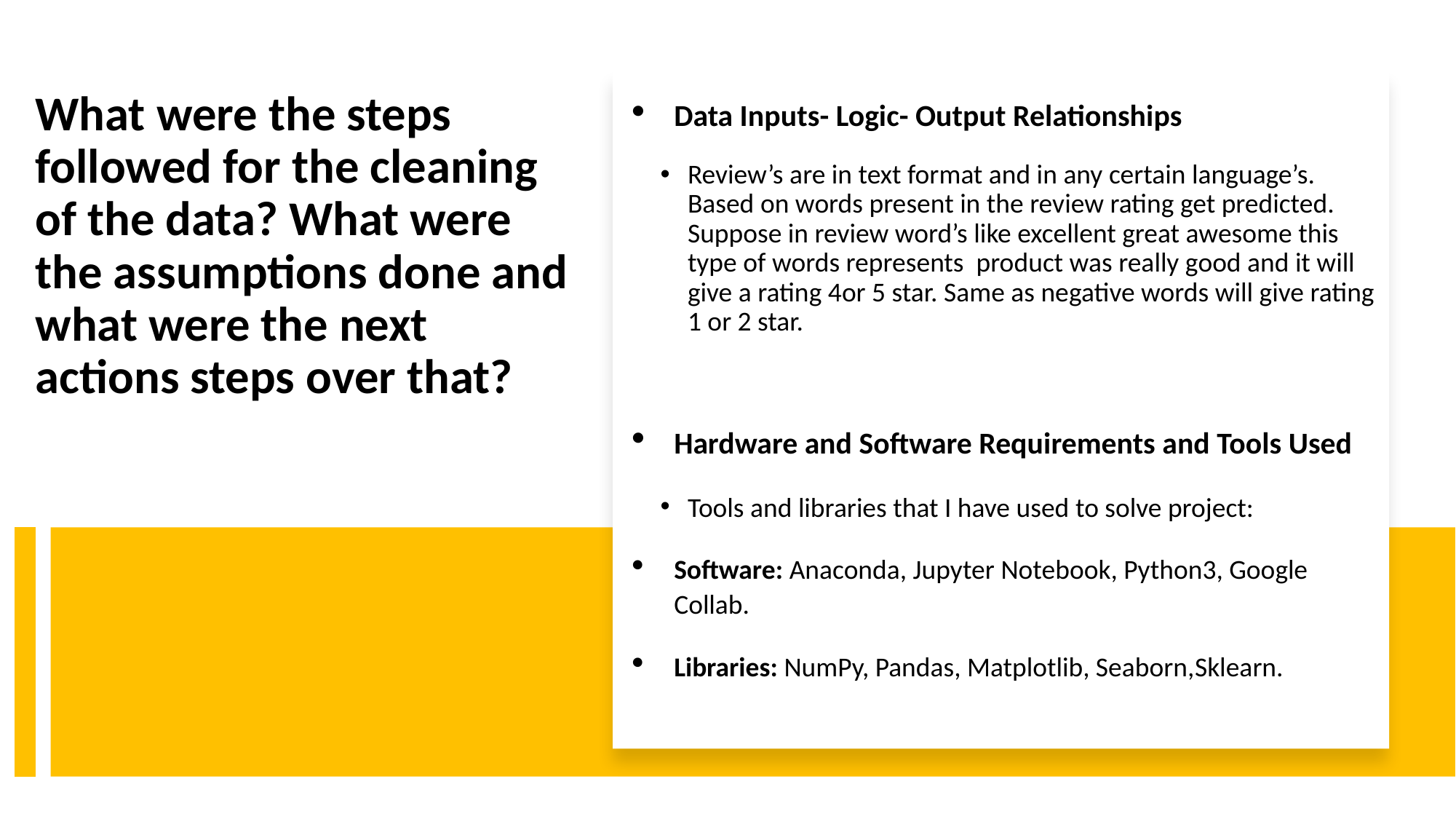

# What were the steps followed for the cleaning of the data? What were the assumptions done and what were the next actions steps over that?
Data Inputs- Logic- Output Relationships
Review’s are in text format and in any certain language’s. Based on words present in the review rating get predicted. Suppose in review word’s like excellent great awesome this type of words represents  product was really good and it will give a rating 4or 5 star. Same as negative words will give rating 1 or 2 star.

Hardware and Software Requirements and Tools Used
Tools and libraries that I have used to solve project:
Software: Anaconda, Jupyter Notebook, Python3, Google Collab.
Libraries: NumPy, Pandas, Matplotlib, Seaborn,Sklearn.